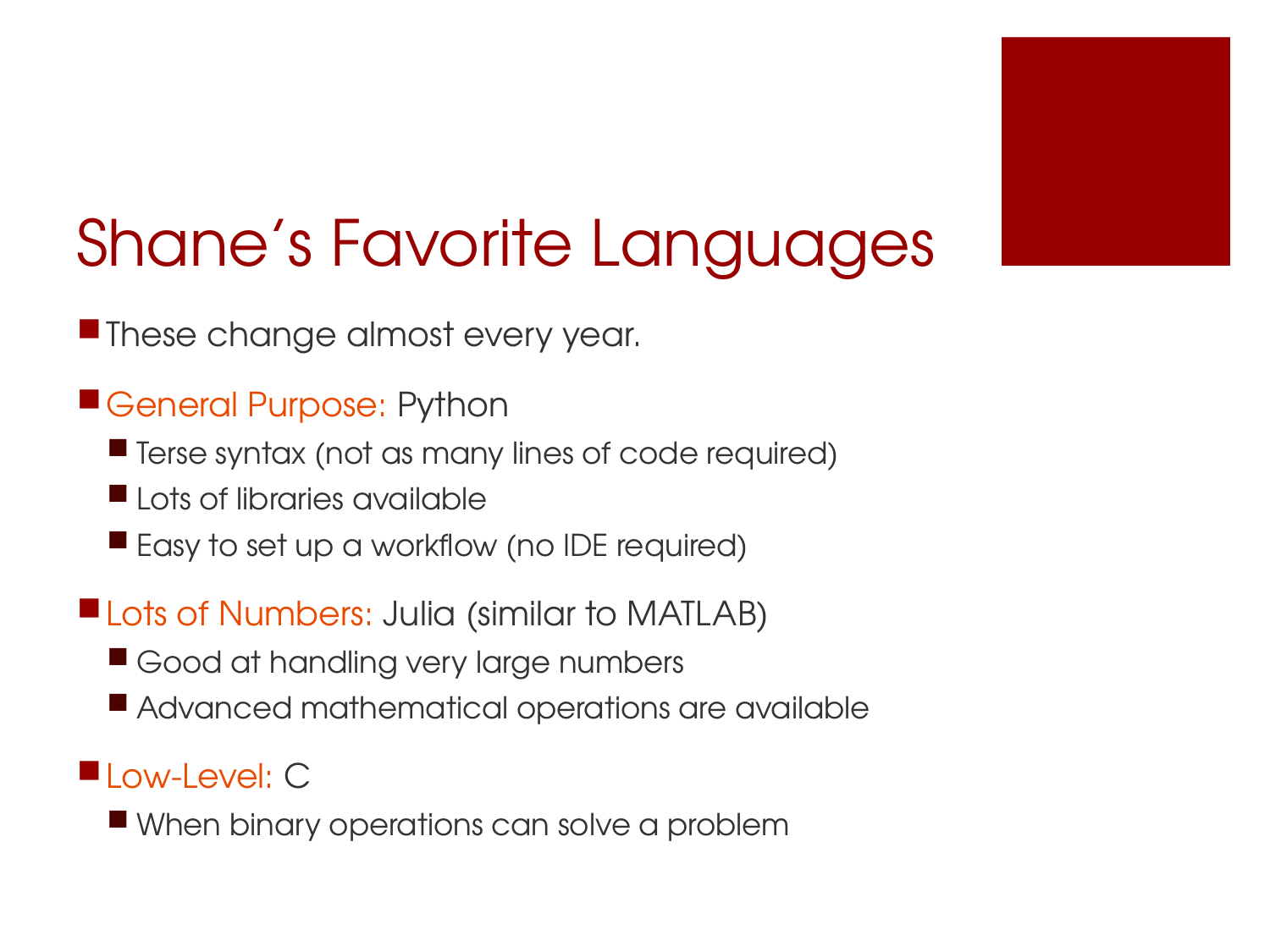

# Shane’s Favorite Languages
These change almost every year.
General Purpose: Python
Terse syntax (not as many lines of code required)
Lots of libraries available
Easy to set up a workflow (no IDE required)
Lots of Numbers: Julia (similar to MATLAB)
Good at handling very large numbers
Advanced mathematical operations are available
Low-Level: C
When binary operations can solve a problem